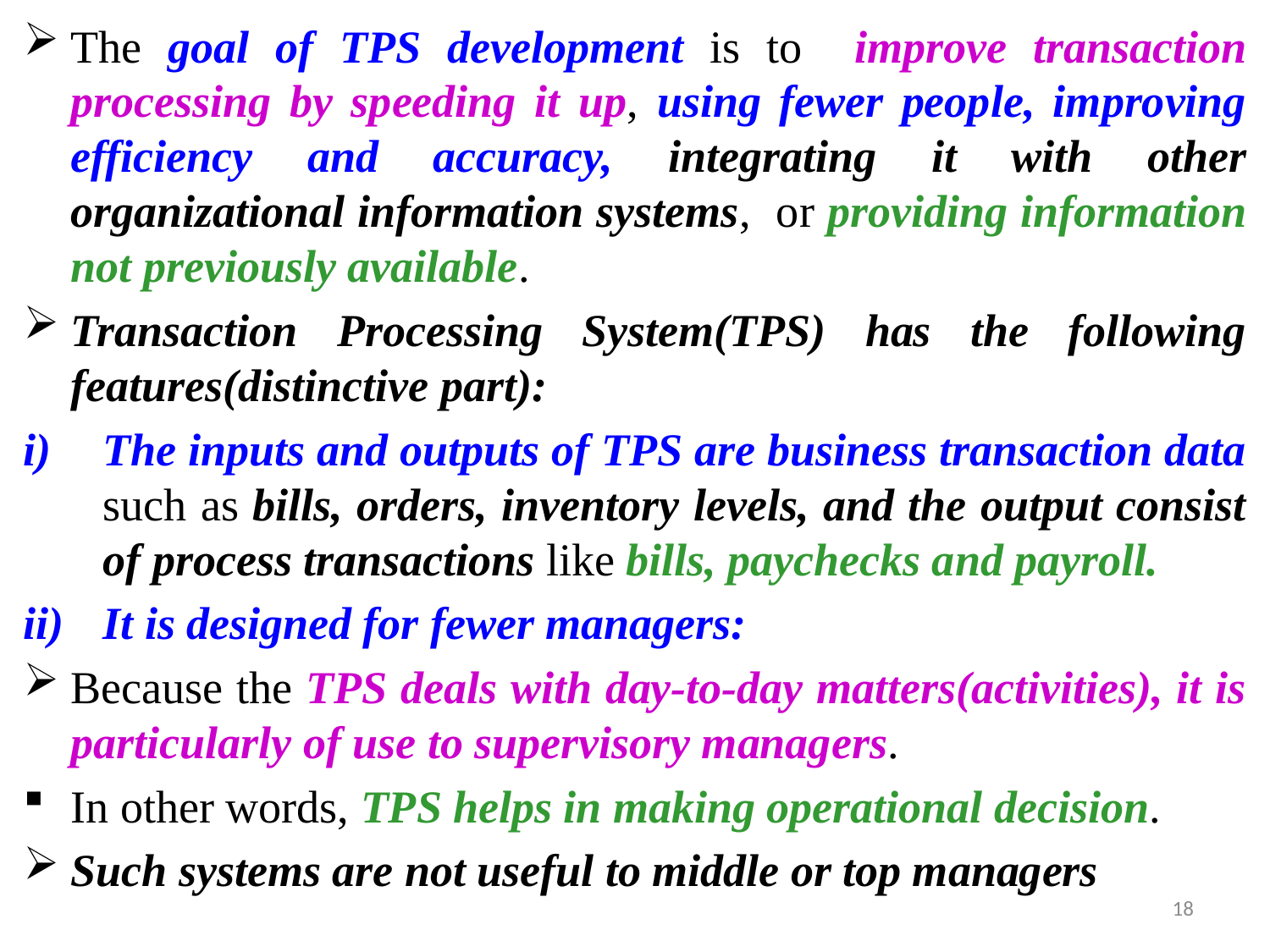

The goal of TPS development is to  improve transaction processing by speeding it up, using fewer people, improving efficiency and accuracy, integrating it with other organizational information systems,  or providing information not previously available.
Transaction Processing System(TPS) has the following features(distinctive part):
The inputs and outputs of TPS are business transaction data such as bills, orders, inventory levels, and the output consist of process transactions like bills, paychecks and payroll.
It is designed for fewer managers:
Because the TPS deals with day-to-day matters(activities), it is particularly of use to supervisory managers.
In other words, TPS helps in making operational decision.
Such systems are not useful to middle or top managers

18